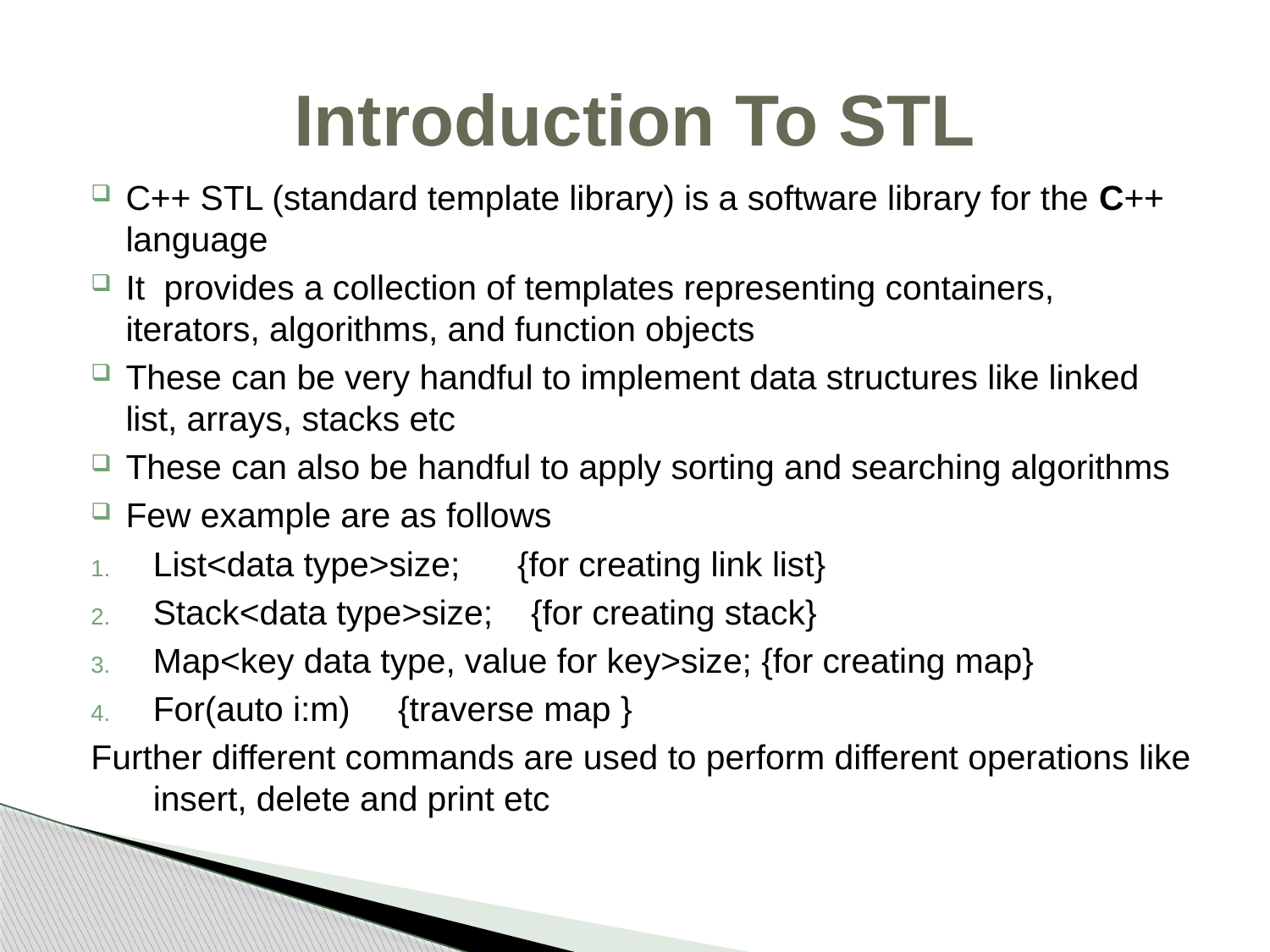

# Introduction To STL
C++ STL (standard template library) is a software library for the C++ language
It  provides a collection of templates representing containers, iterators, algorithms, and function objects
These can be very handful to implement data structures like linked list, arrays, stacks etc
These can also be handful to apply sorting and searching algorithms
Few example are as follows
List<data type>size;      {for creating link list}
Stack<data type>size;    {for creating stack}
Map<key data type, value for key>size; {for creating map}
For(auto i:m)     {traverse map }
Further different commands are used to perform different operations like insert, delete and print etc